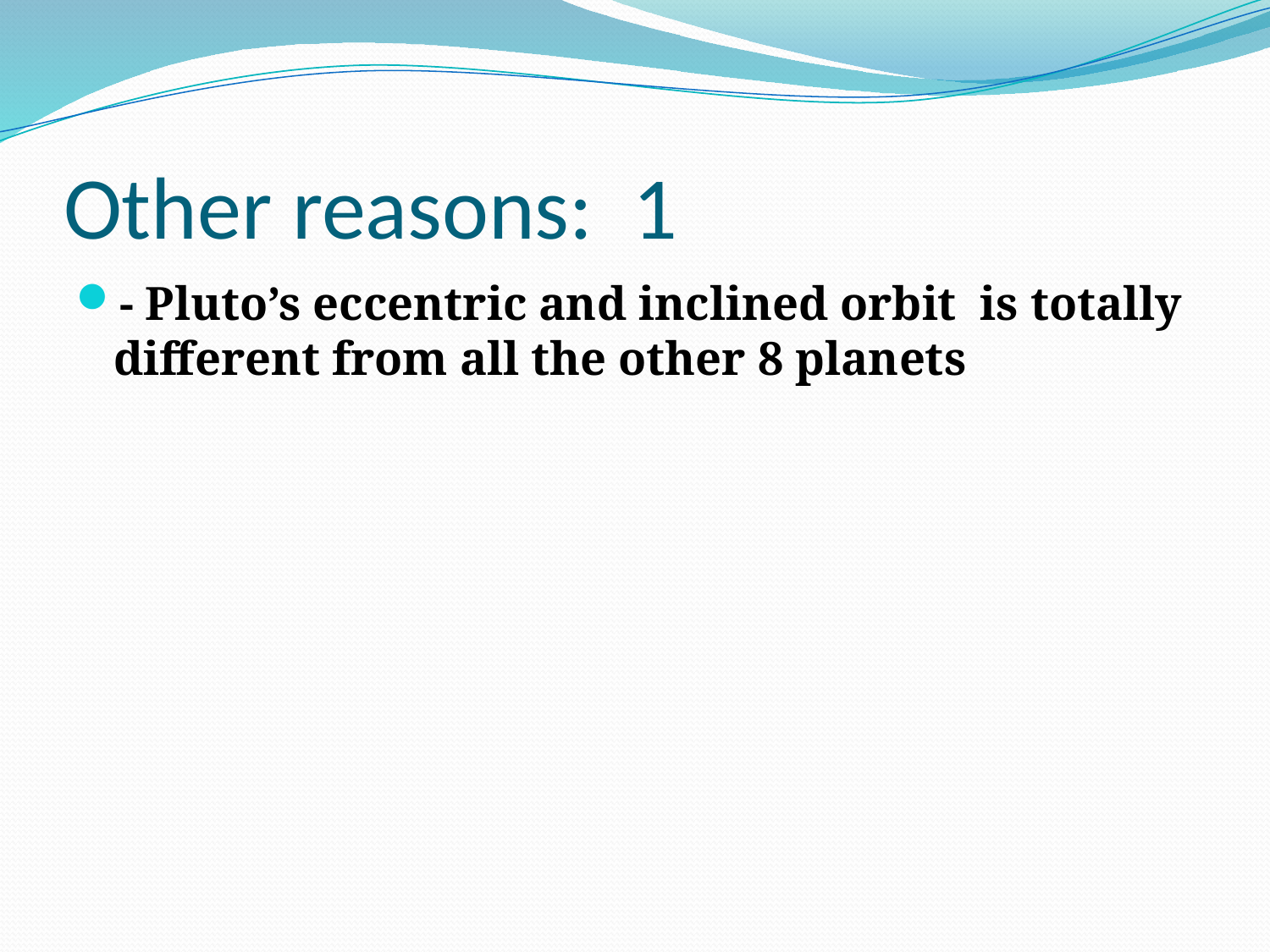

# Other reasons:  1
- Pluto’s eccentric and inclined orbit  is totally different from all the other 8 planets